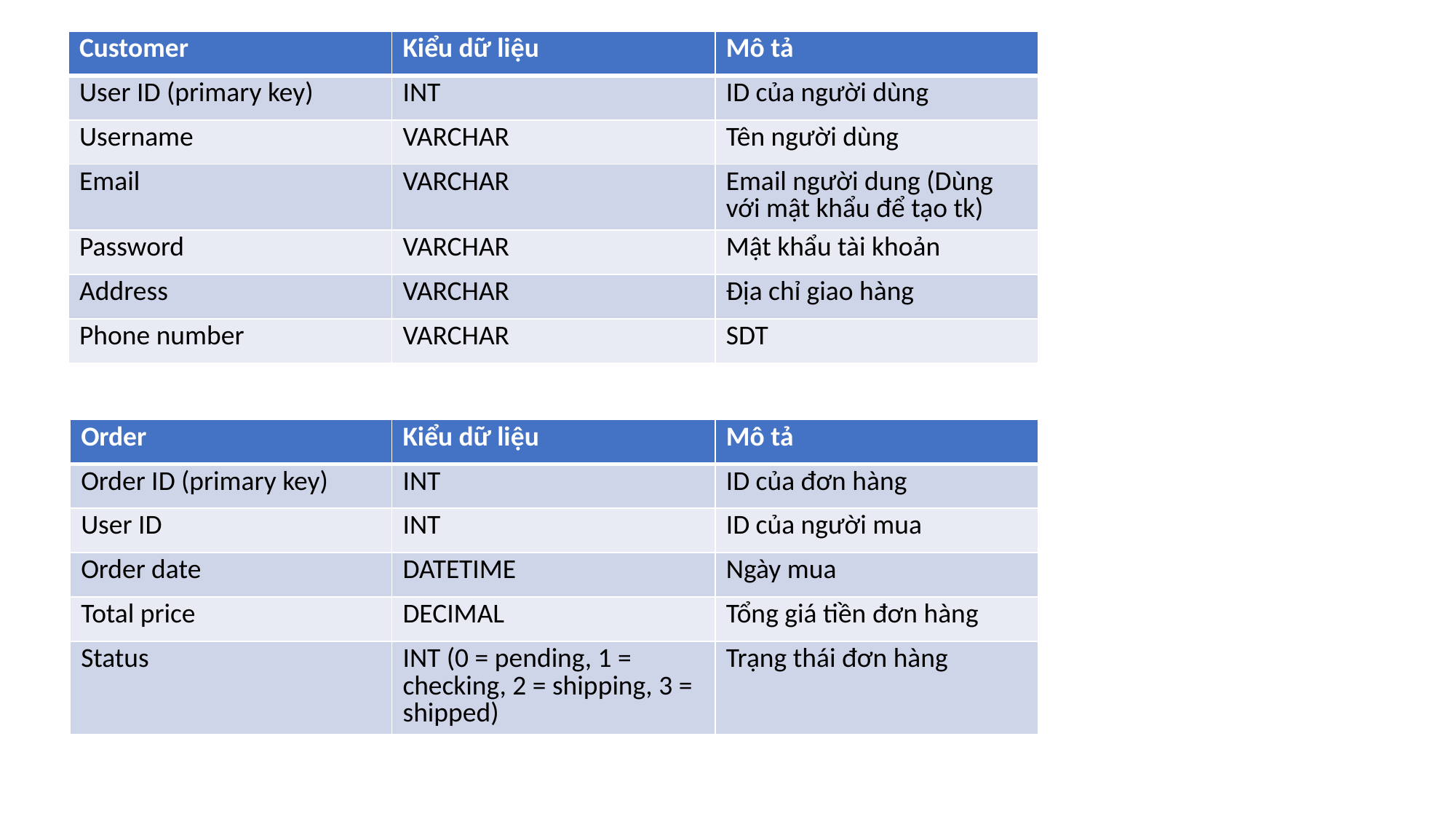

| Customer | Kiểu dữ liệu | Mô tả |
| --- | --- | --- |
| User ID (primary key) | INT | ID của người dùng |
| Username | VARCHAR | Tên người dùng |
| Email | VARCHAR | Email người dung (Dùng với mật khẩu để tạo tk) |
| Password | VARCHAR | Mật khẩu tài khoản |
| Address | VARCHAR | Địa chỉ giao hàng |
| Phone number | VARCHAR | SDT |
| Order | Kiểu dữ liệu | Mô tả |
| --- | --- | --- |
| Order ID (primary key) | INT | ID của đơn hàng |
| User ID | INT | ID của người mua |
| Order date | DATETIME | Ngày mua |
| Total price | DECIMAL | Tổng giá tiền đơn hàng |
| Status | INT (0 = pending, 1 = checking, 2 = shipping, 3 = shipped) | Trạng thái đơn hàng |